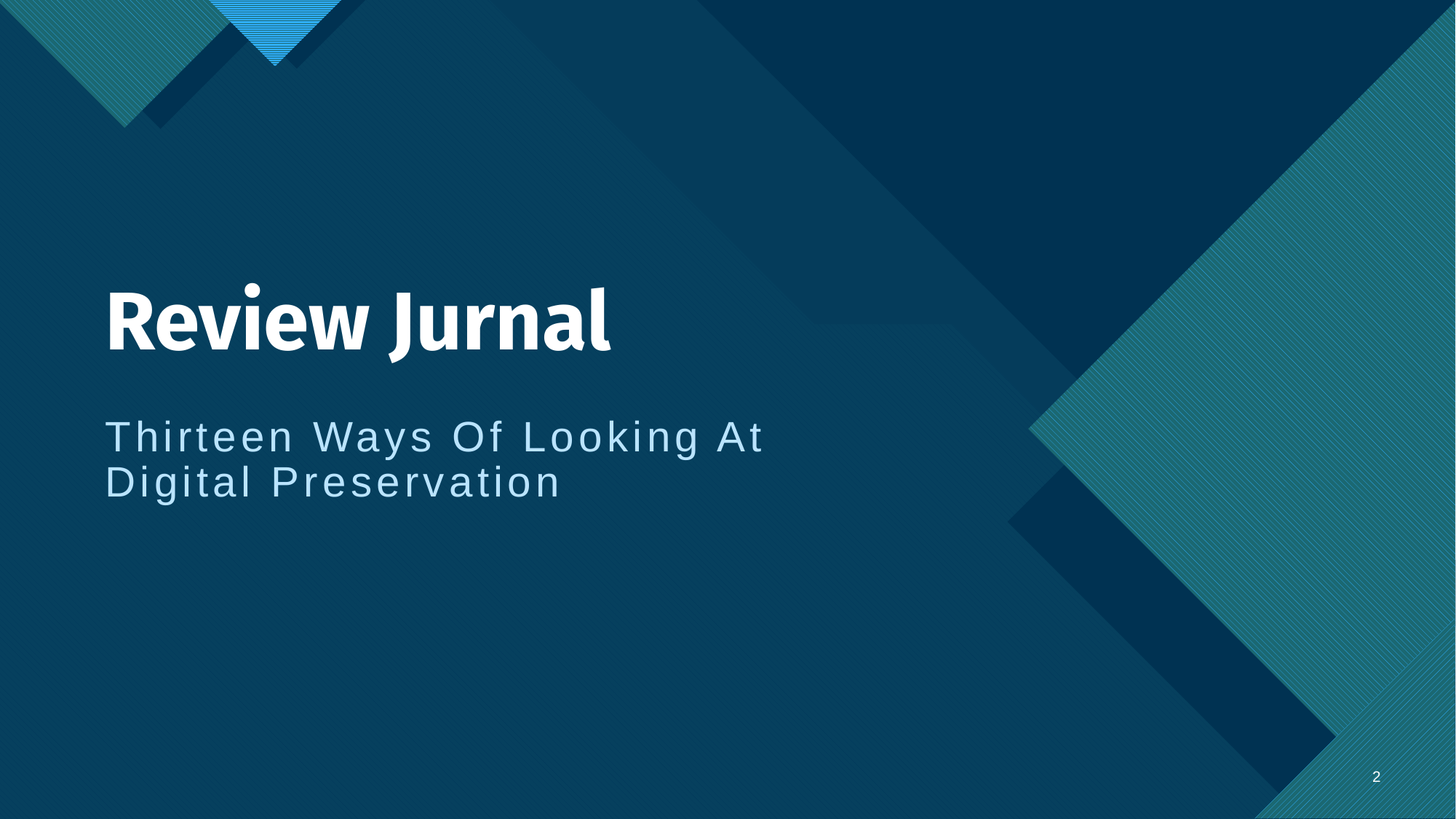

# Review Jurnal
Thirteen Ways Of Looking At Digital Preservation
2